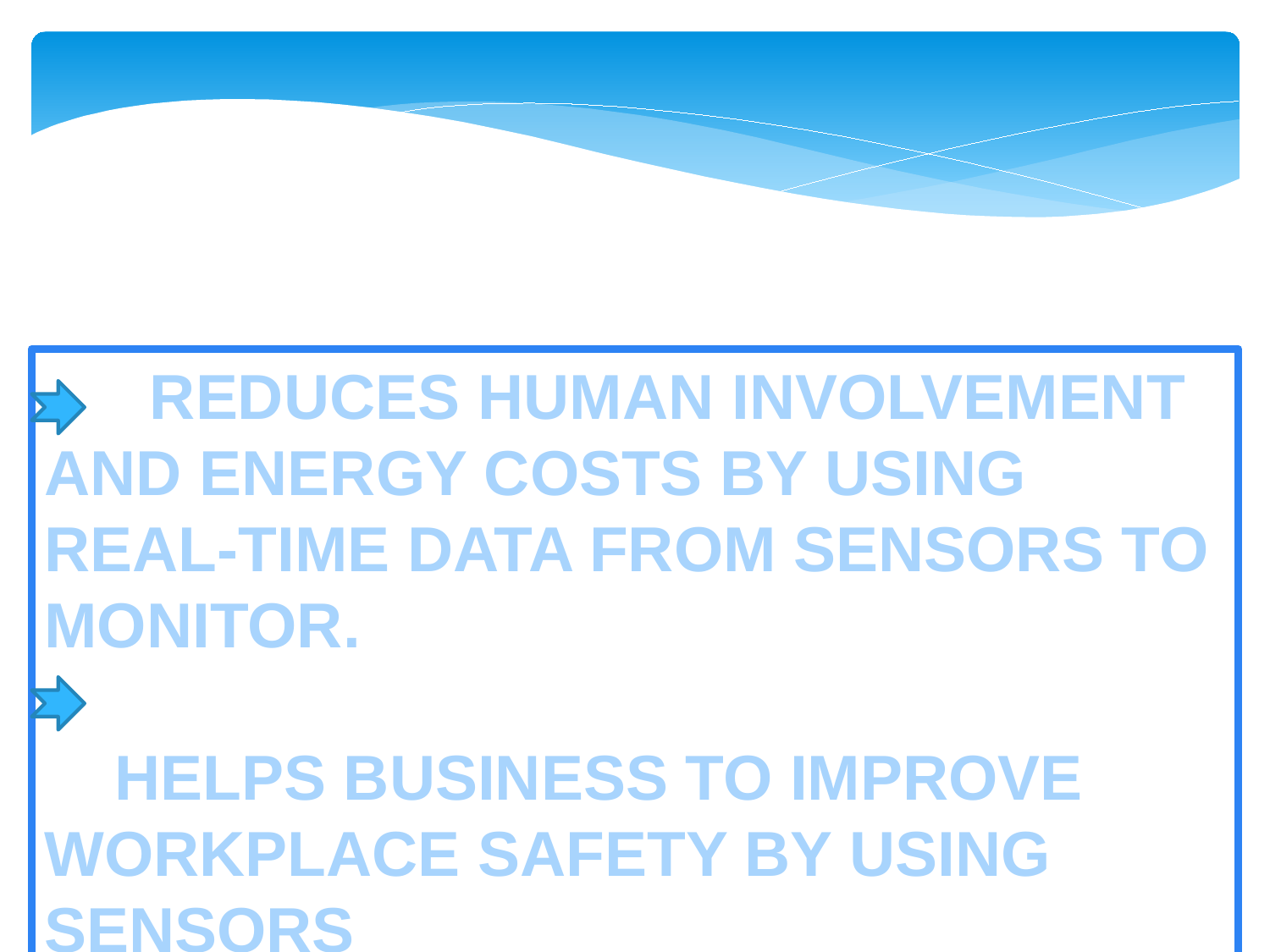

REDUCES HUMAN INVOLVEMENT AND ENERGY COSTS BY USING REAL-TIME DATA FROM SENSORS TO MONITOR.

    HELPS BUSINESS TO IMPROVE WORKPLACE SAFETY BY USING SENSORS